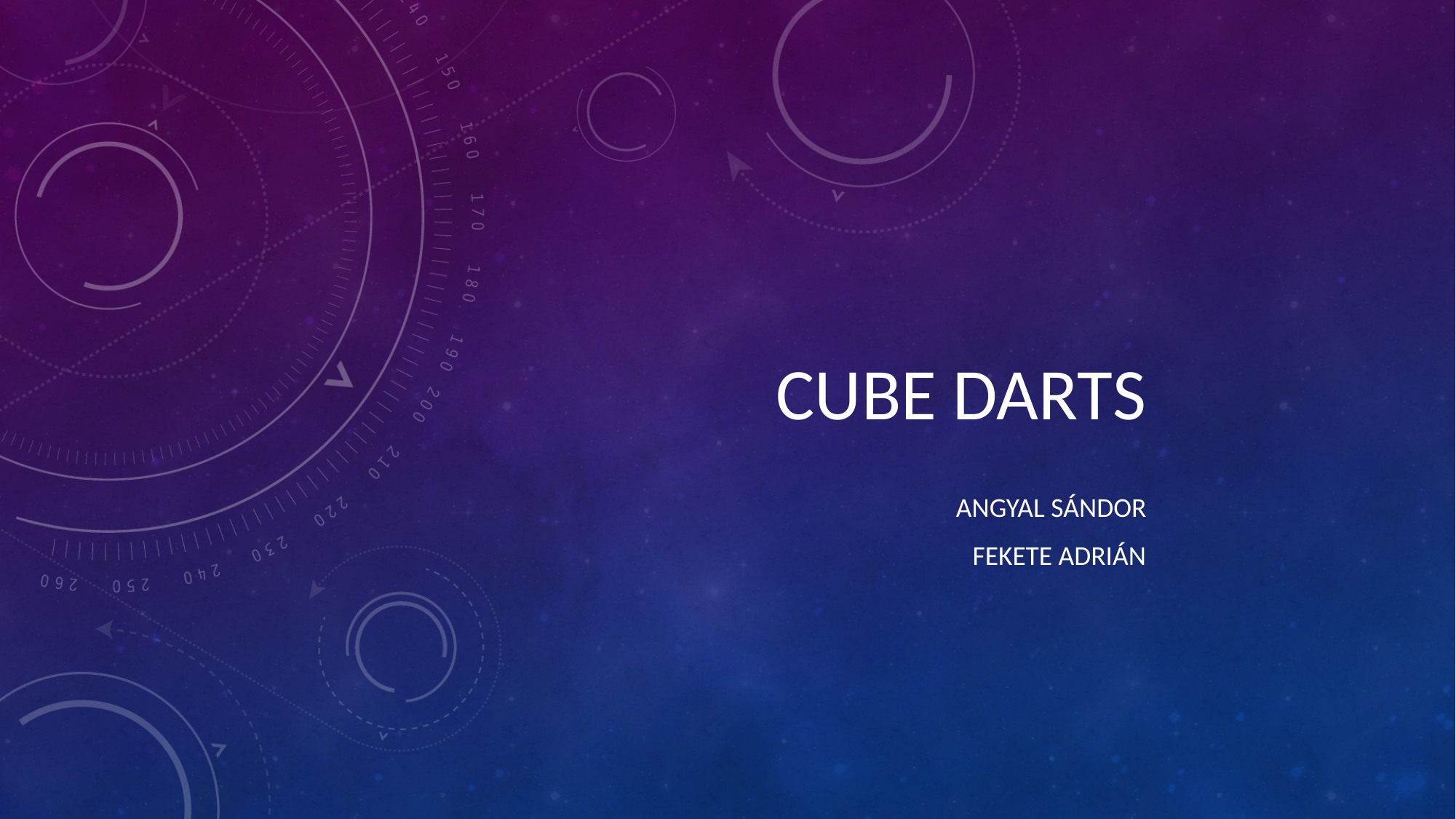

# Cube darts
Angyal Sándor
Fekete Adrián